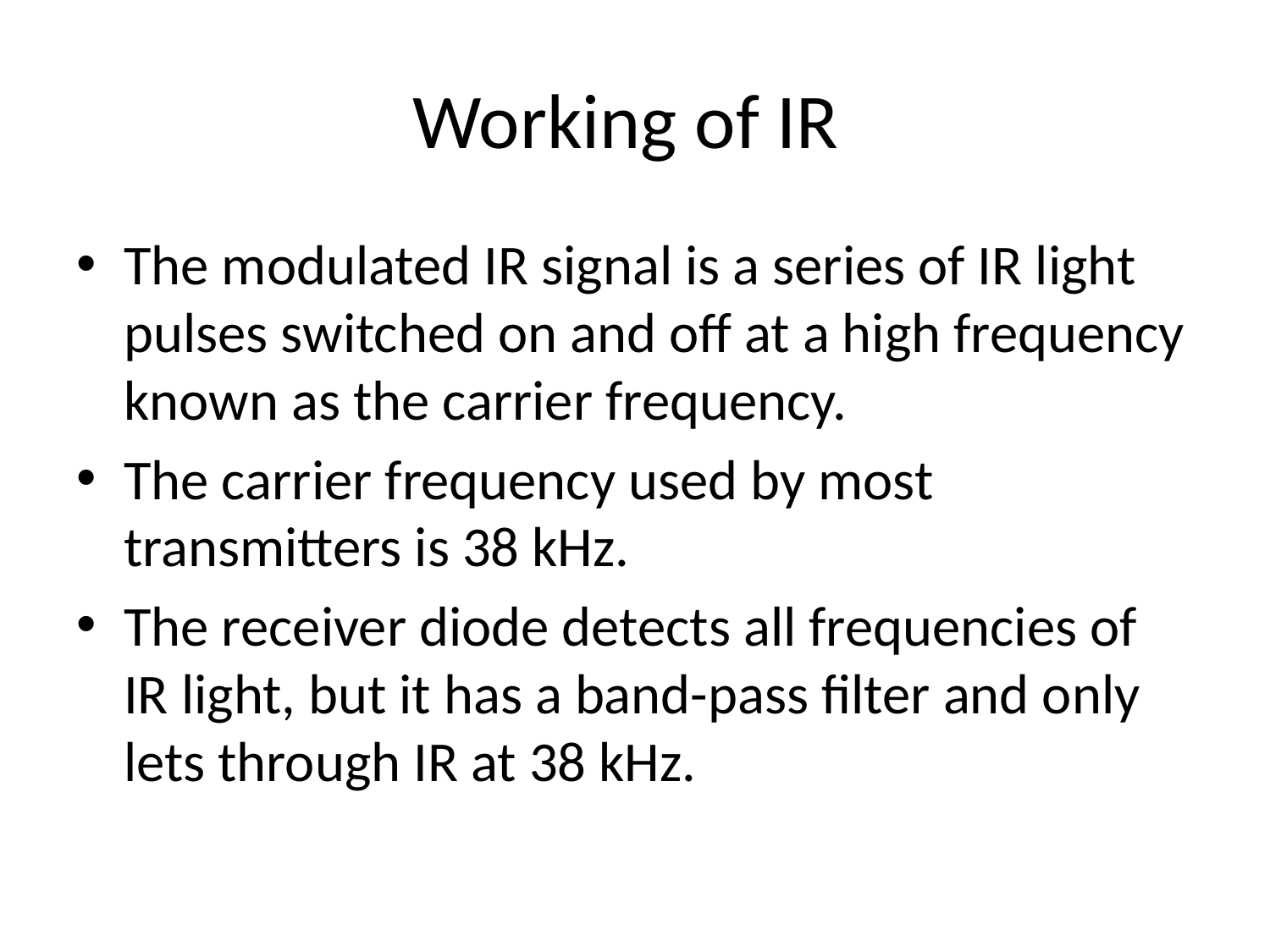

# Working of IR
The modulated IR signal is a series of IR light pulses switched on and off at a high frequency known as the carrier frequency.
The carrier frequency used by most transmitters is 38 kHz.
The receiver diode detects all frequencies of IR light, but it has a band-pass filter and only lets through IR at 38 kHz.